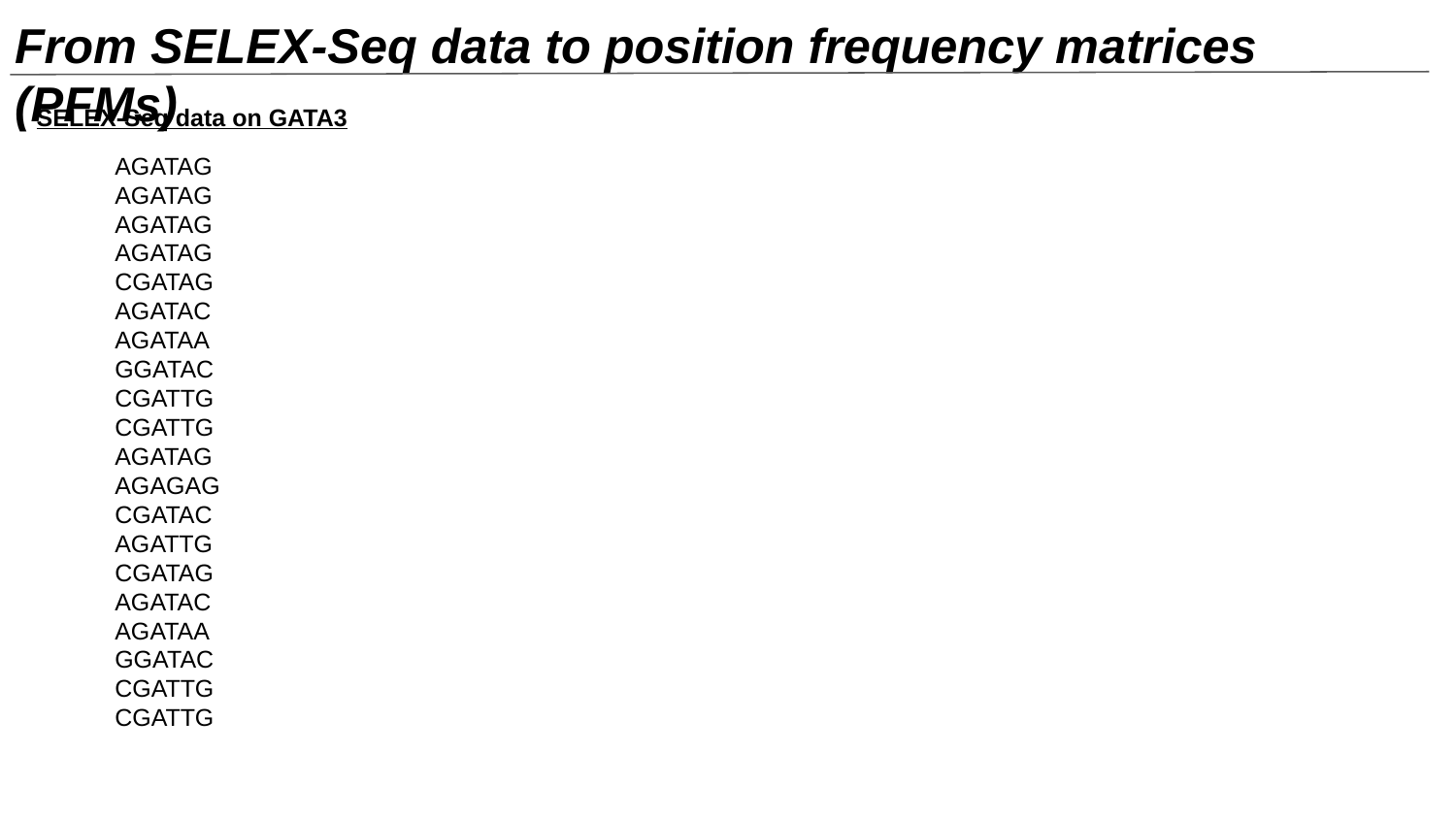

# From SELEX-Seq data to position frequency matrices (PFMs)
SELEX-Seq data on GATA3
AGATAG
AGATAG
AGATAG
AGATAG
CGATAG
AGATAC
AGATAA
GGATAC
CGATTG
CGATTG
AGATAG
AGAGAG
CGATAC
AGATTG
CGATAG
AGATAC
AGATAA
GGATAC
CGATTG
CGATTG